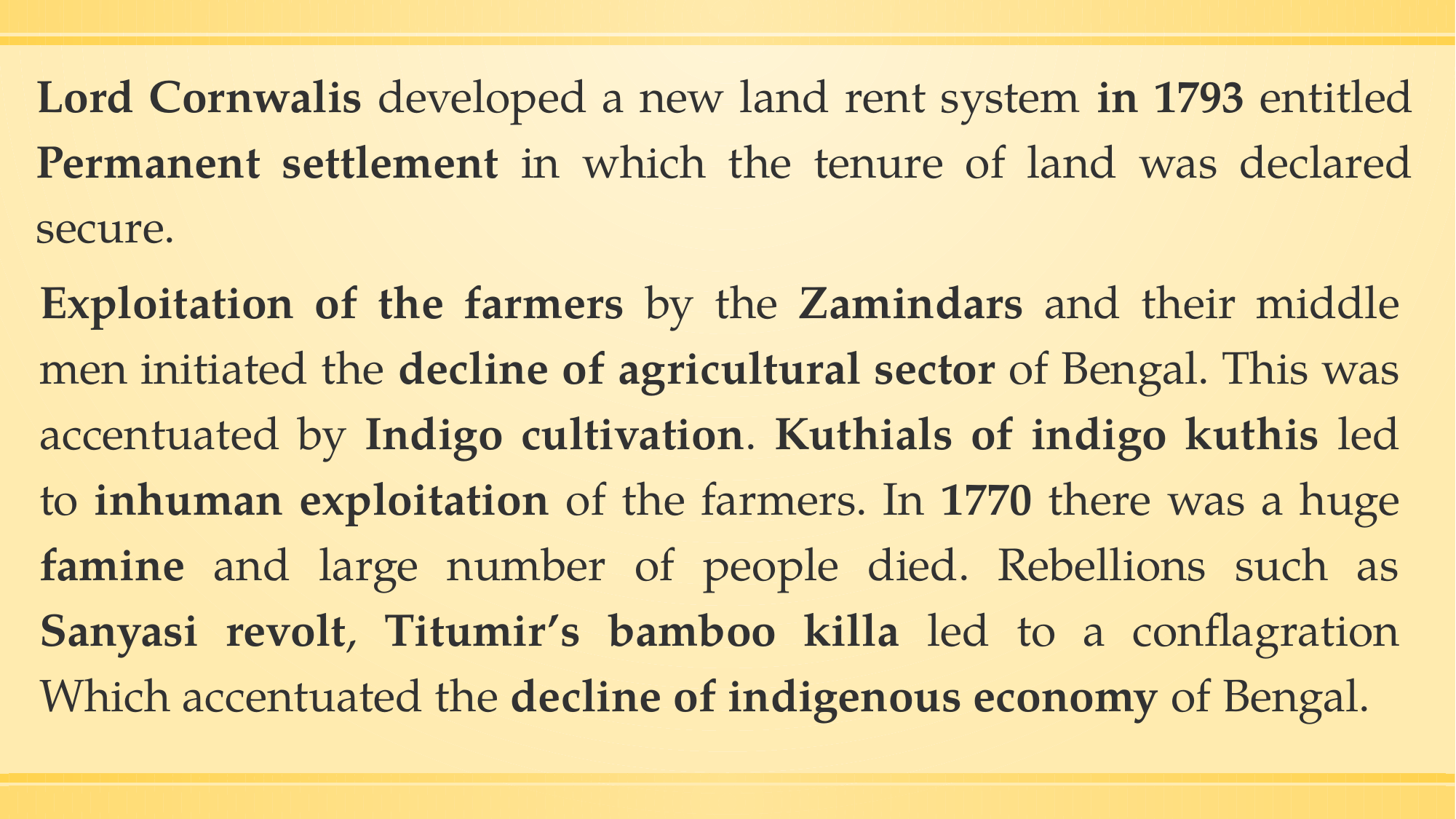

Lord Cornwalis developed a new land rent system in 1793 entitled Permanent settlement in which the tenure of land was declared secure.
Exploitation of the farmers by the Zamindars and their middle men initiated the decline of agricultural sector of Bengal. This was accentuated by Indigo cultivation. Kuthials of indigo kuthis led to inhuman exploitation of the farmers. In 1770 there was a huge famine and large number of people died. Rebellions such as Sanyasi revolt, Titumir’s bamboo killa led to a conflagration Which accentuated the decline of indigenous economy of Bengal.